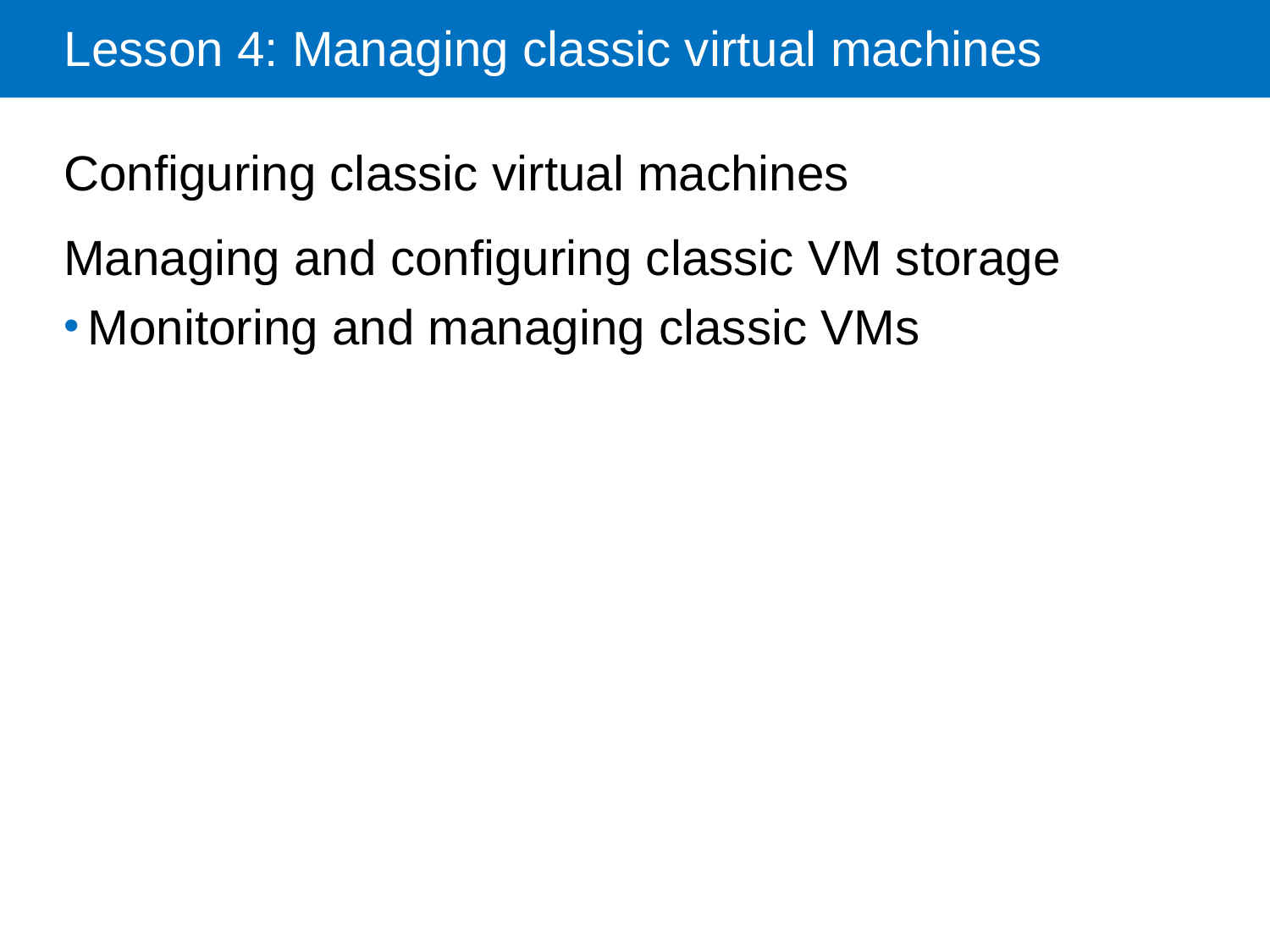

# Lesson 4: Managing classic virtual machines
Configuring classic virtual machines
Managing and configuring classic VM storage
Monitoring and managing classic VMs